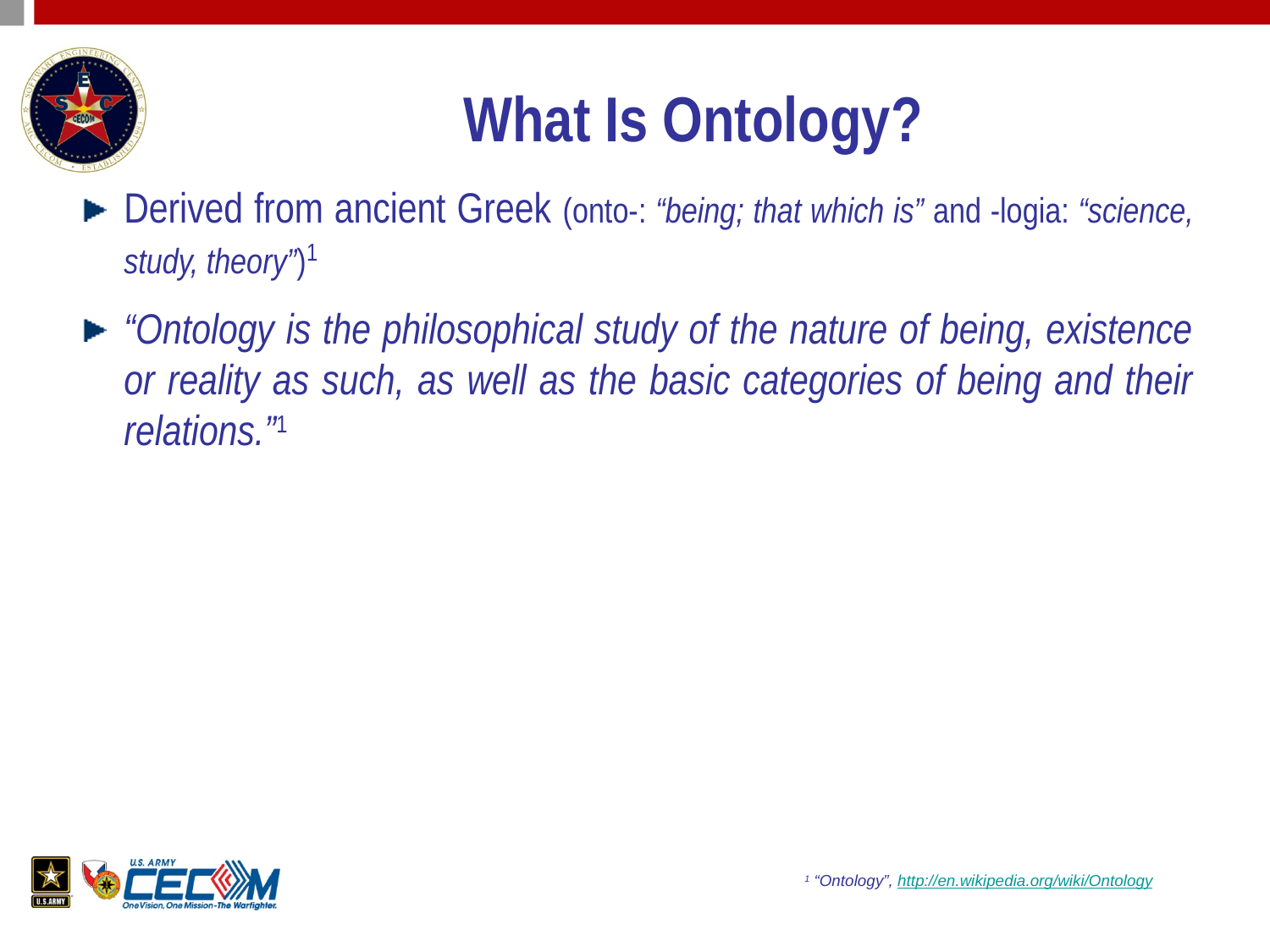

# What Is Ontology?
Derived from ancient Greek (onto-: “being; that which is” and -logia: “science, study, theory”)1
“Ontology is the philosophical study of the nature of being, existence or reality as such, as well as the basic categories of being and their relations.”1
1 “Ontology”, http://en.wikipedia.org/wiki/Ontology